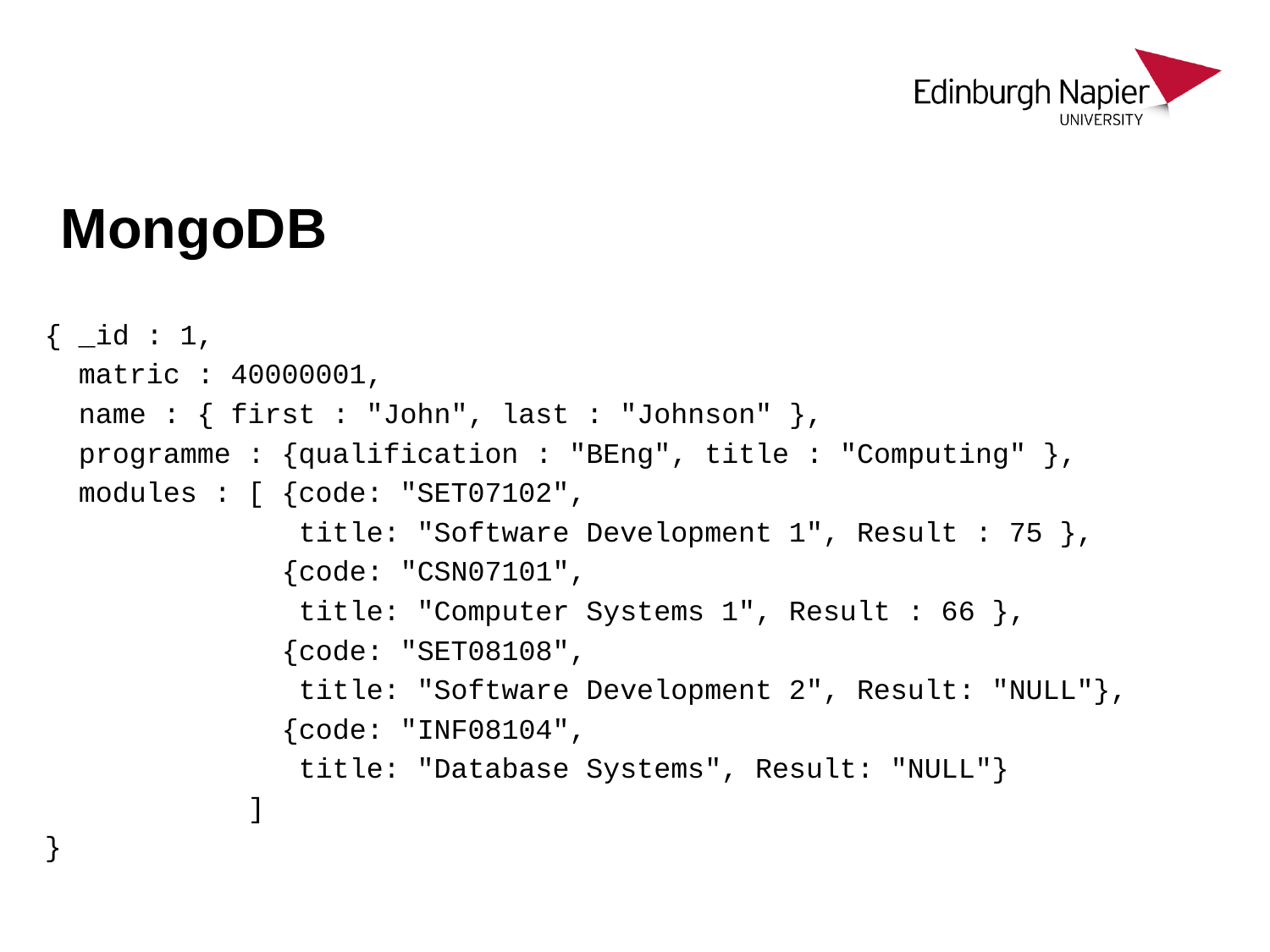

# MongoDB
{ _id : 1,
  matric : 40000001,
  name : { first : "John", last : "Johnson" },
  programme : {qualification : "BEng", title : "Computing" },
  modules : [ {code: "SET07102",
		title: "Software Development 1", Result : 75 },
              {code: "CSN07101",
		title: "Computer Systems 1", Result : 66 },
              {code: "SET08108",
		title: "Software Development 2", Result: "NULL"},
              {code: "INF08104",
		title: "Database Systems", Result: "NULL"}
            ]
}